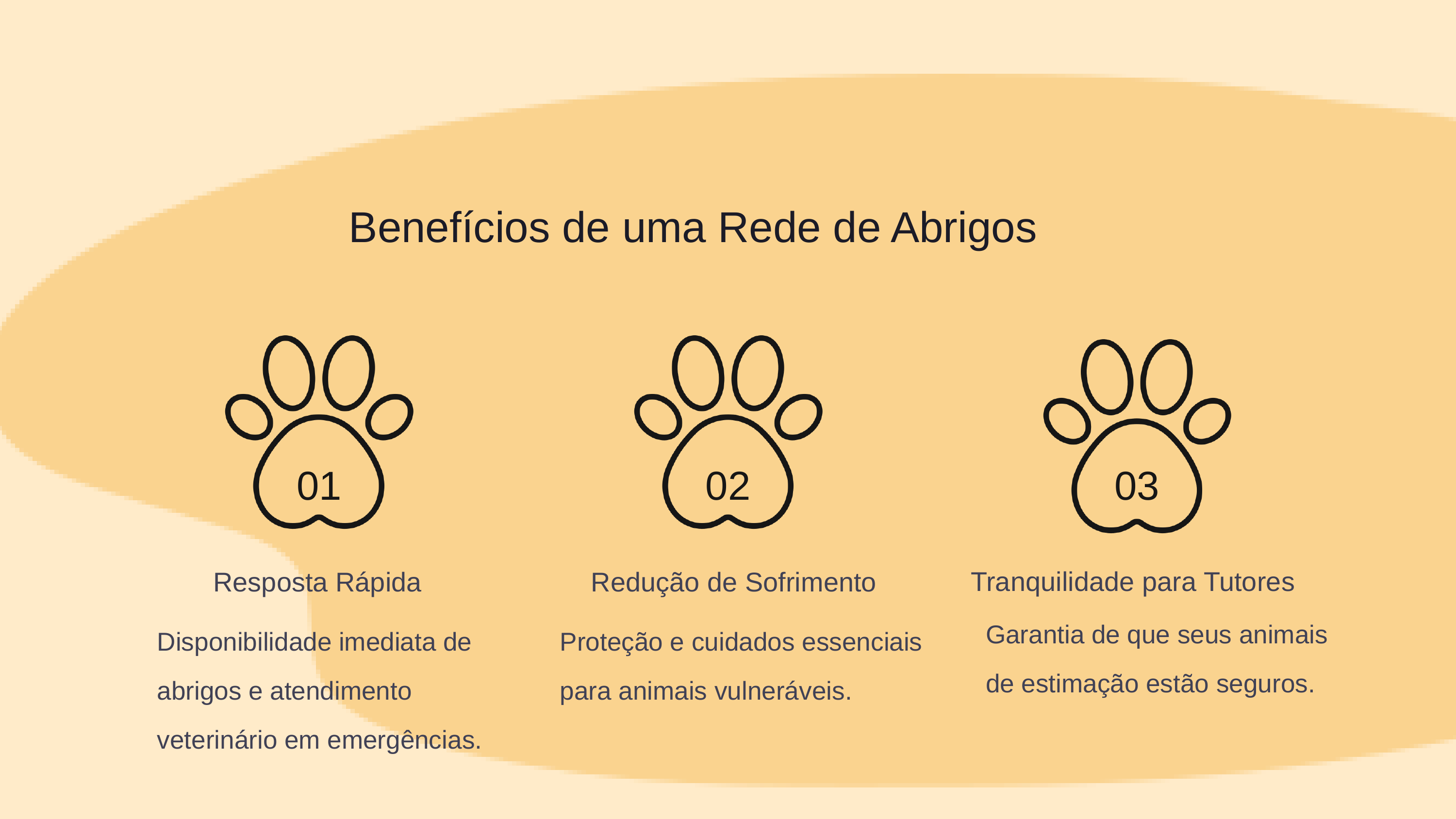

Benefícios de uma Rede de Abrigos

01
02
03
Tranquilidade para Tutores

Resposta Rápida

Redução de Sofrimento

Disponibilidade imediata de abrigos e atendimento veterinário em emergências.

Proteção e cuidados essenciais para animais vulneráveis.

Garantia de que seus animais de estimação estão seguros.